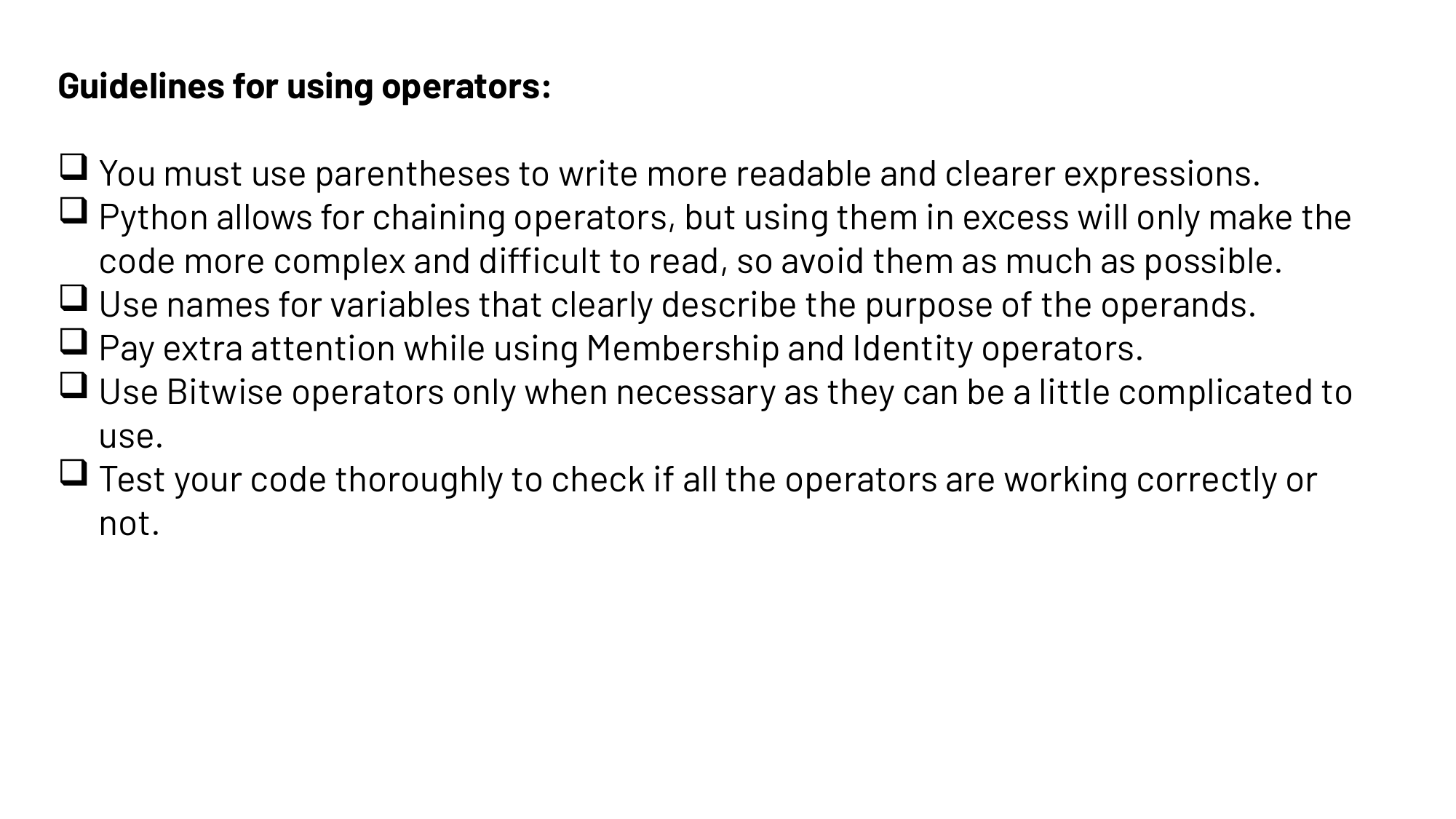

Guidelines for using operators:

You must use parentheses to write more readable and clearer expressions.
Python allows for chaining operators, but using them in excess will only make the code more complex and difficult to read, so avoid them as much as possible.
Use names for variables that clearly describe the purpose of the operands.
Pay extra attention while using Membership and Identity operators.
Use Bitwise operators only when necessary as they can be a little complicated to use.
Test your code thoroughly to check if all the operators are working correctly or not.